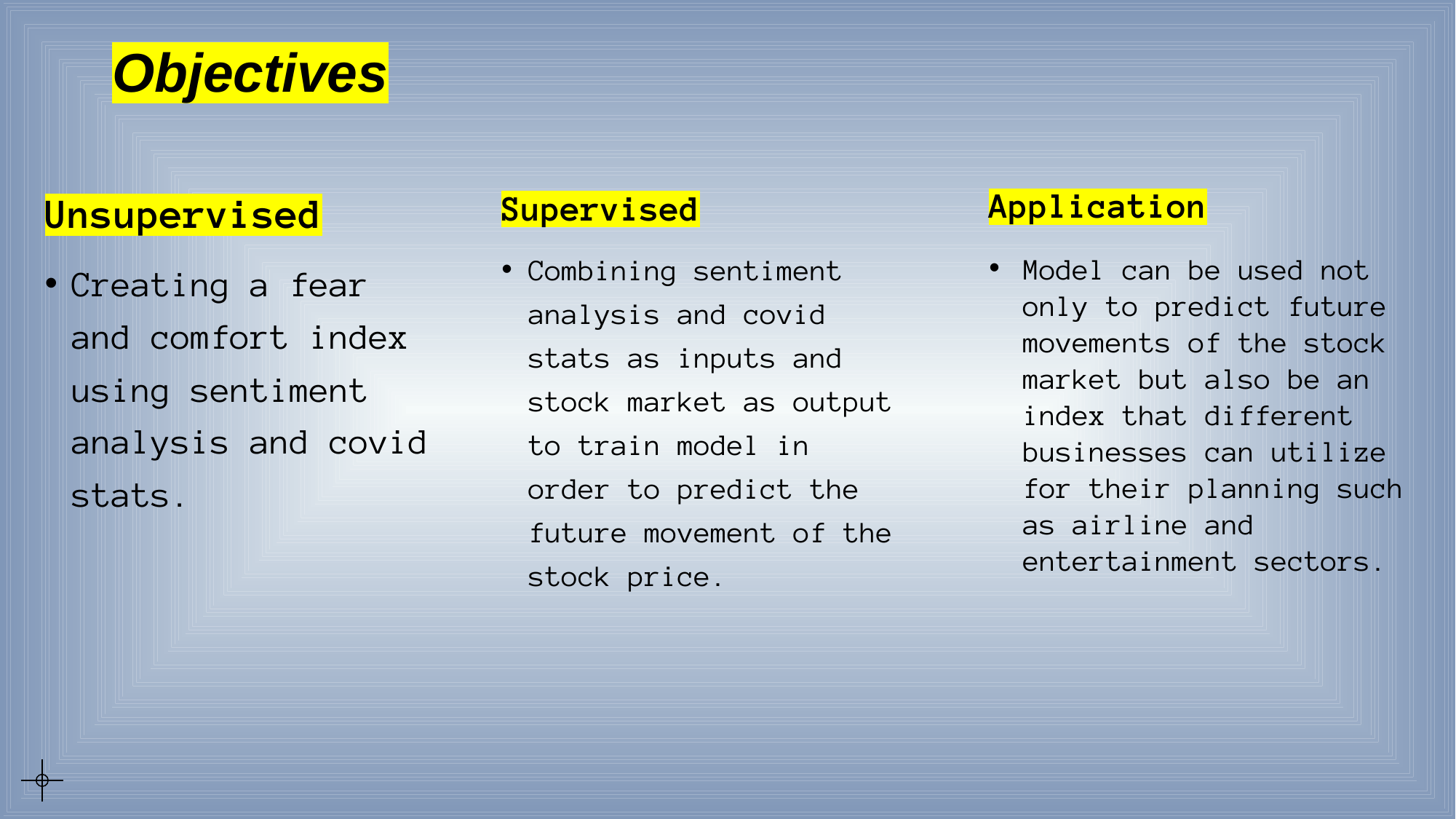

# Objectives
Unsupervised
Creating a fear and comfort index using sentiment analysis and covid stats.

Supervised
Combining sentiment analysis and covid stats as inputs and stock market as output to train model in order to predict the future movement of the stock price.

Application
Model can be used not only to predict future movements of the stock market but also be an index that different businesses can utilize for their planning such as airline and entertainment sectors.